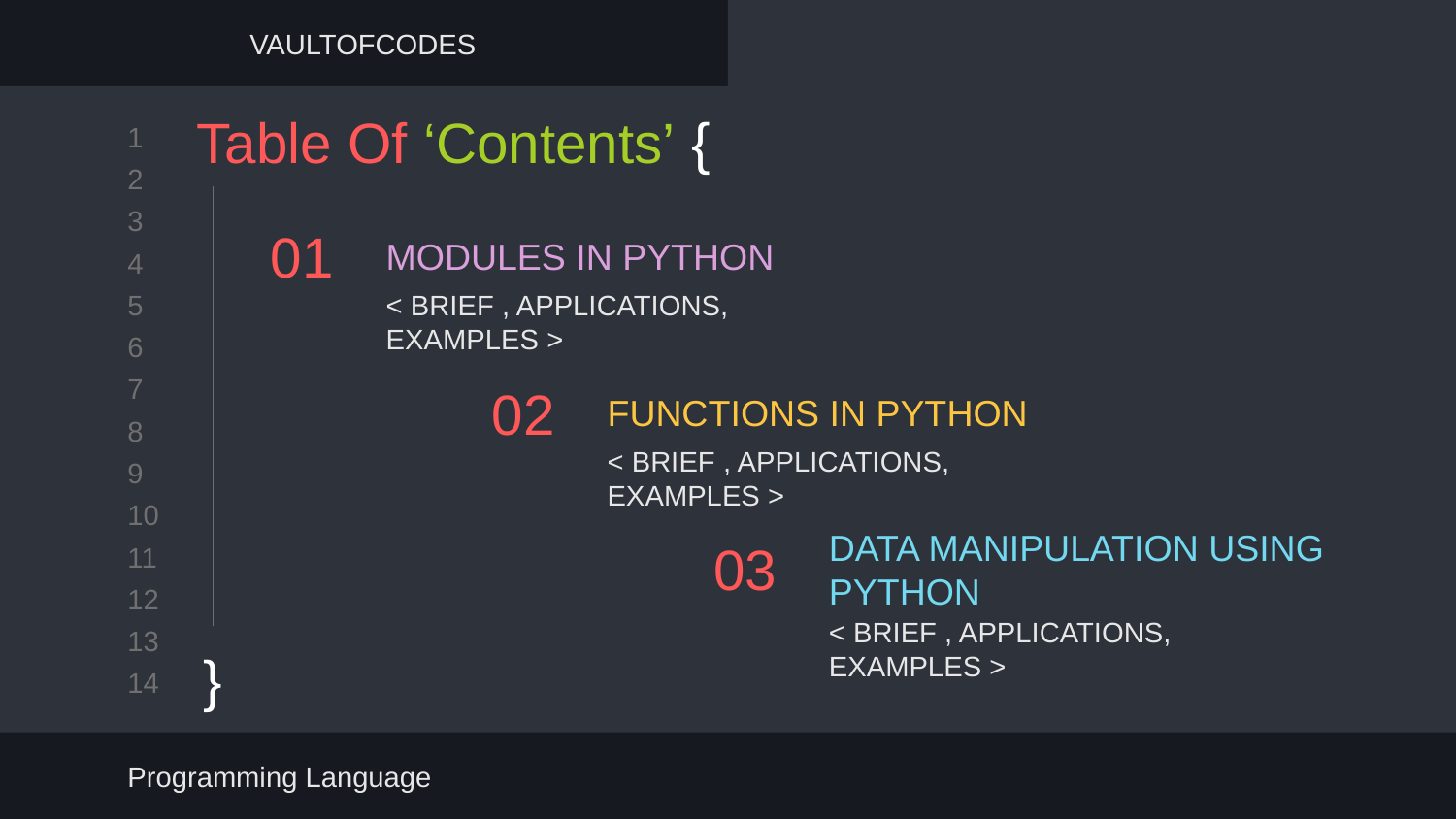

VAULTOFCODES
Table Of ‘Contents’ {
}
# 01
MODULES IN PYTHON
< BRIEF , APPLICATIONS, EXAMPLES >
FUNCTIONS IN PYTHON
02
< BRIEF , APPLICATIONS, EXAMPLES >
DATA MANIPULATION USING PYTHON
03
< BRIEF , APPLICATIONS, EXAMPLES >
Programming Language